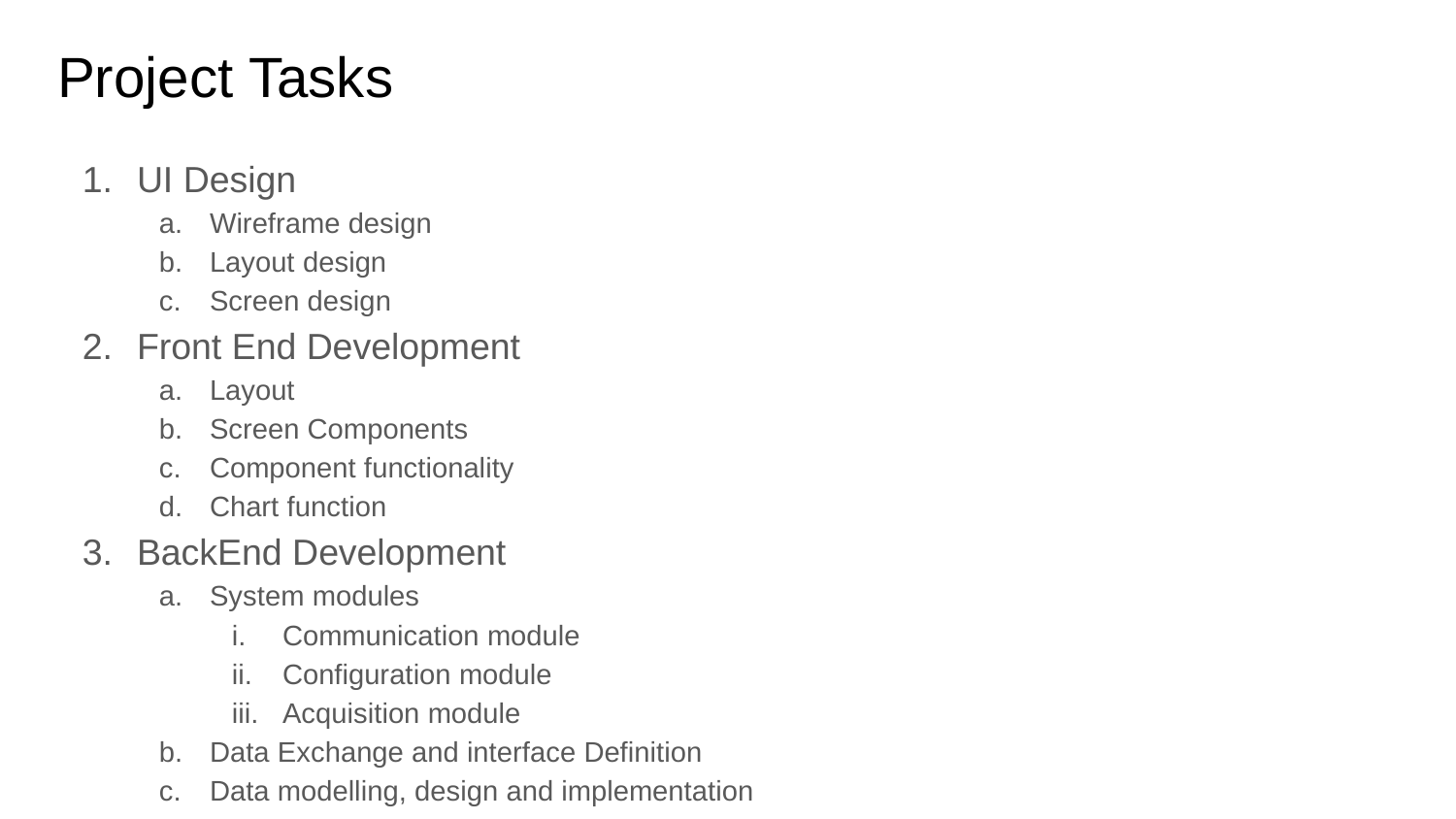

# Project Tasks
UI Design
Wireframe design
Layout design
Screen design
Front End Development
Layout
Screen Components
Component functionality
Chart function
BackEnd Development
System modules
Communication module
Configuration module
Acquisition module
Data Exchange and interface Definition
Data modelling, design and implementation